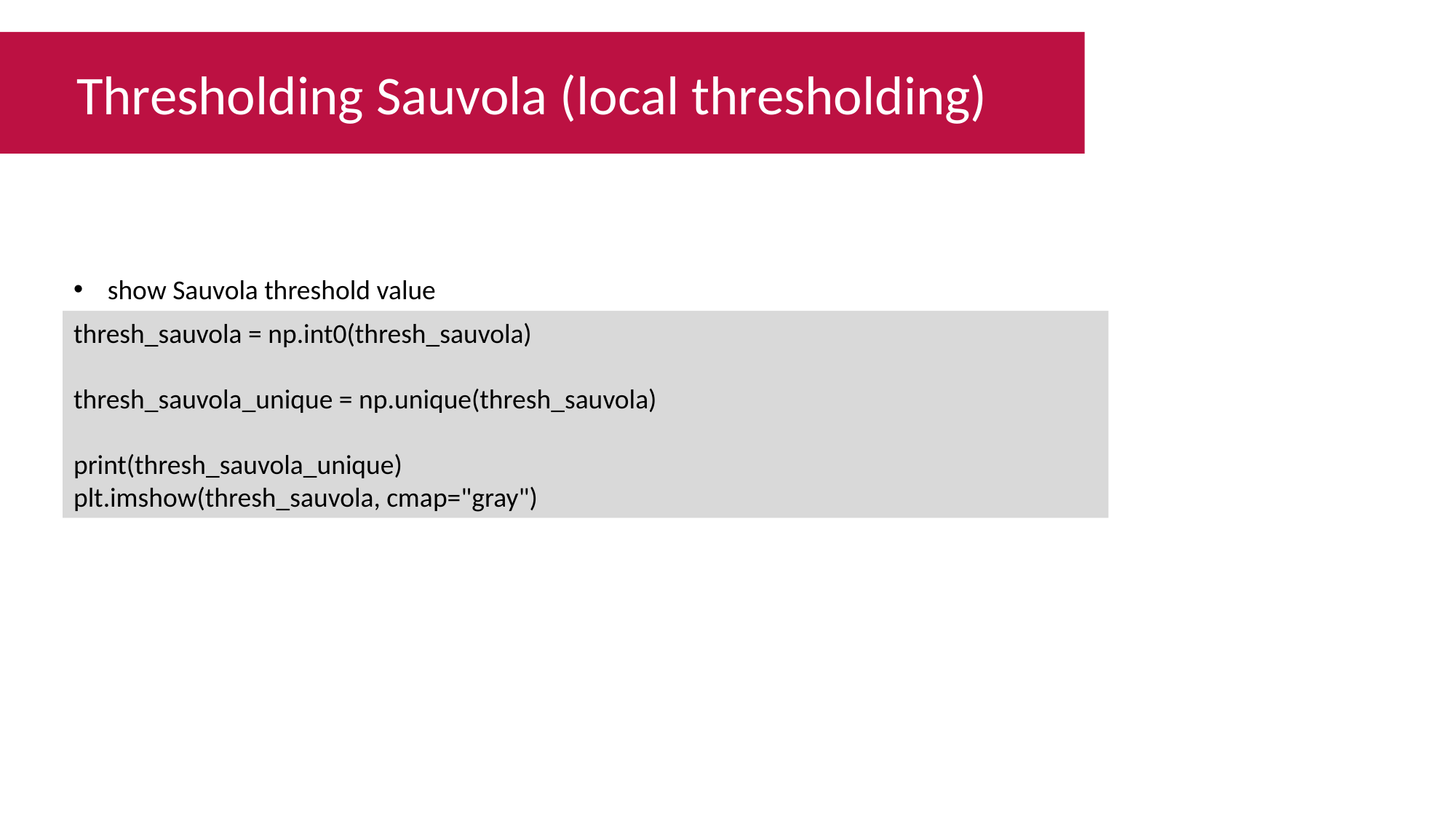

Thresholding Sauvola (local thresholding)
show Sauvola threshold value
thresh_sauvola = np.int0(thresh_sauvola)

thresh_sauvola_unique = np.unique(thresh_sauvola)

print(thresh_sauvola_unique)
plt.imshow(thresh_sauvola, cmap="gray")